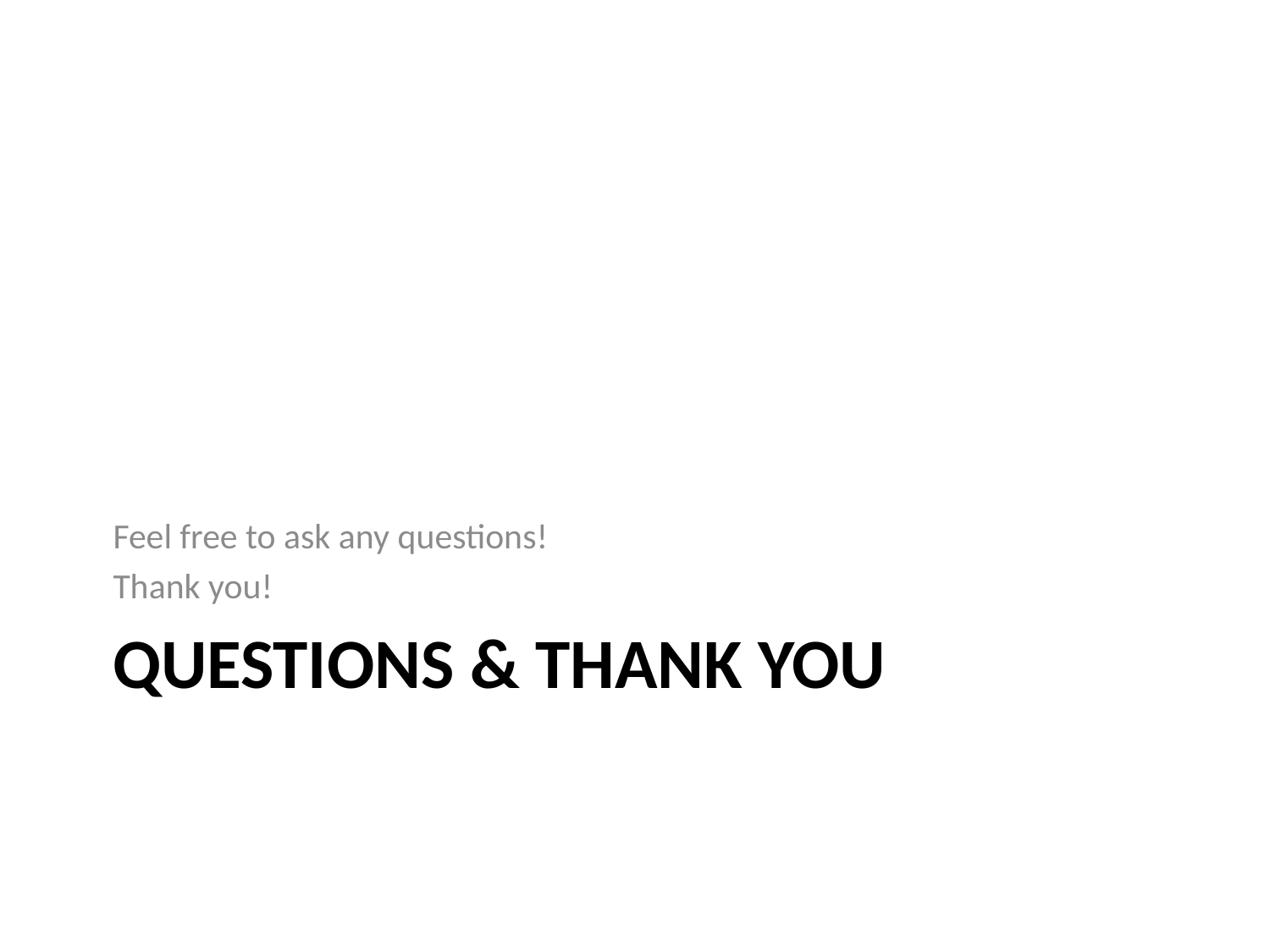

Feel free to ask any questions!
Thank you!
# Questions & Thank You